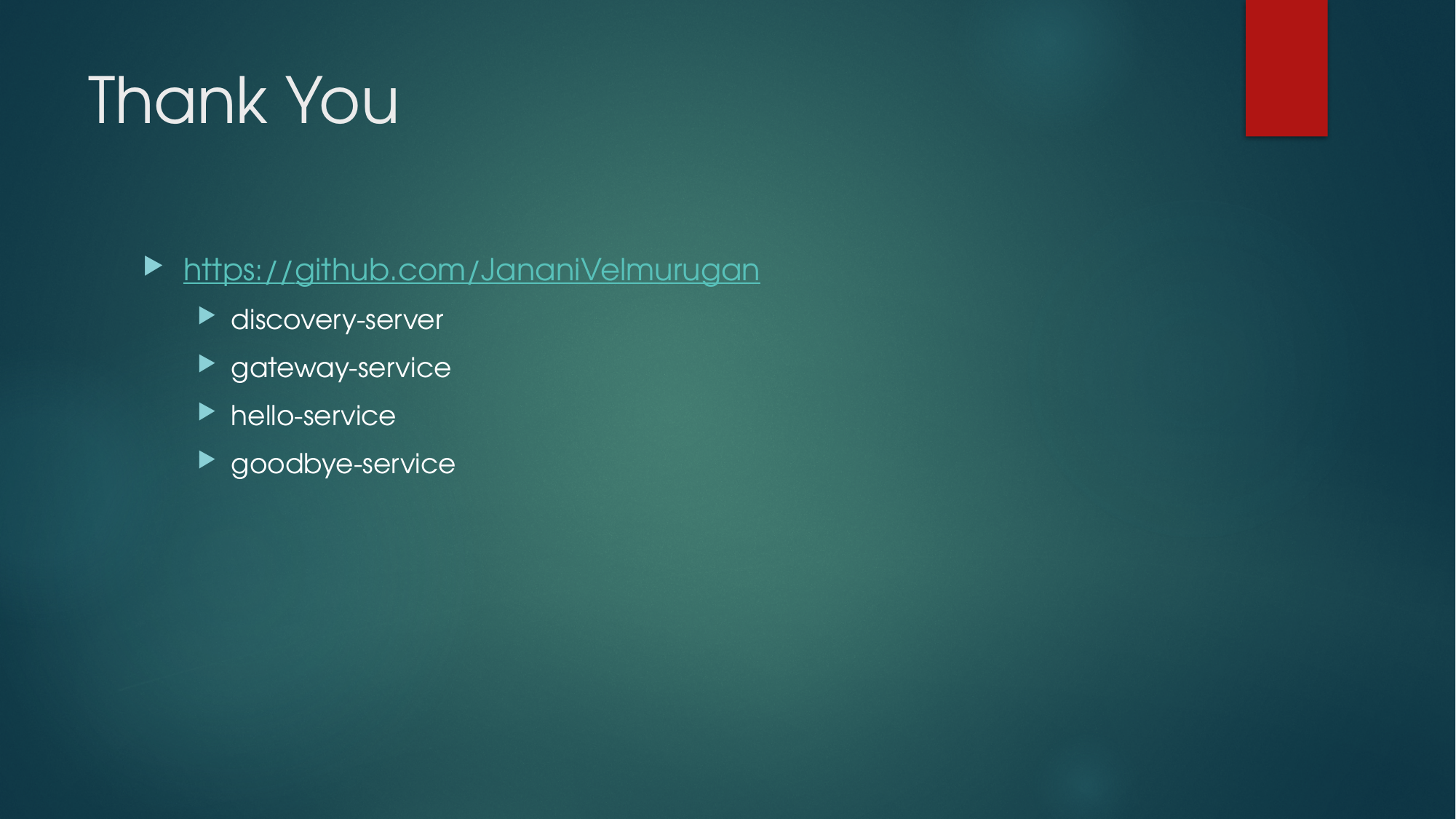

# Thank You
https://github.com/JananiVelmurugan
discovery-server
gateway-service
hello-service
goodbye-service